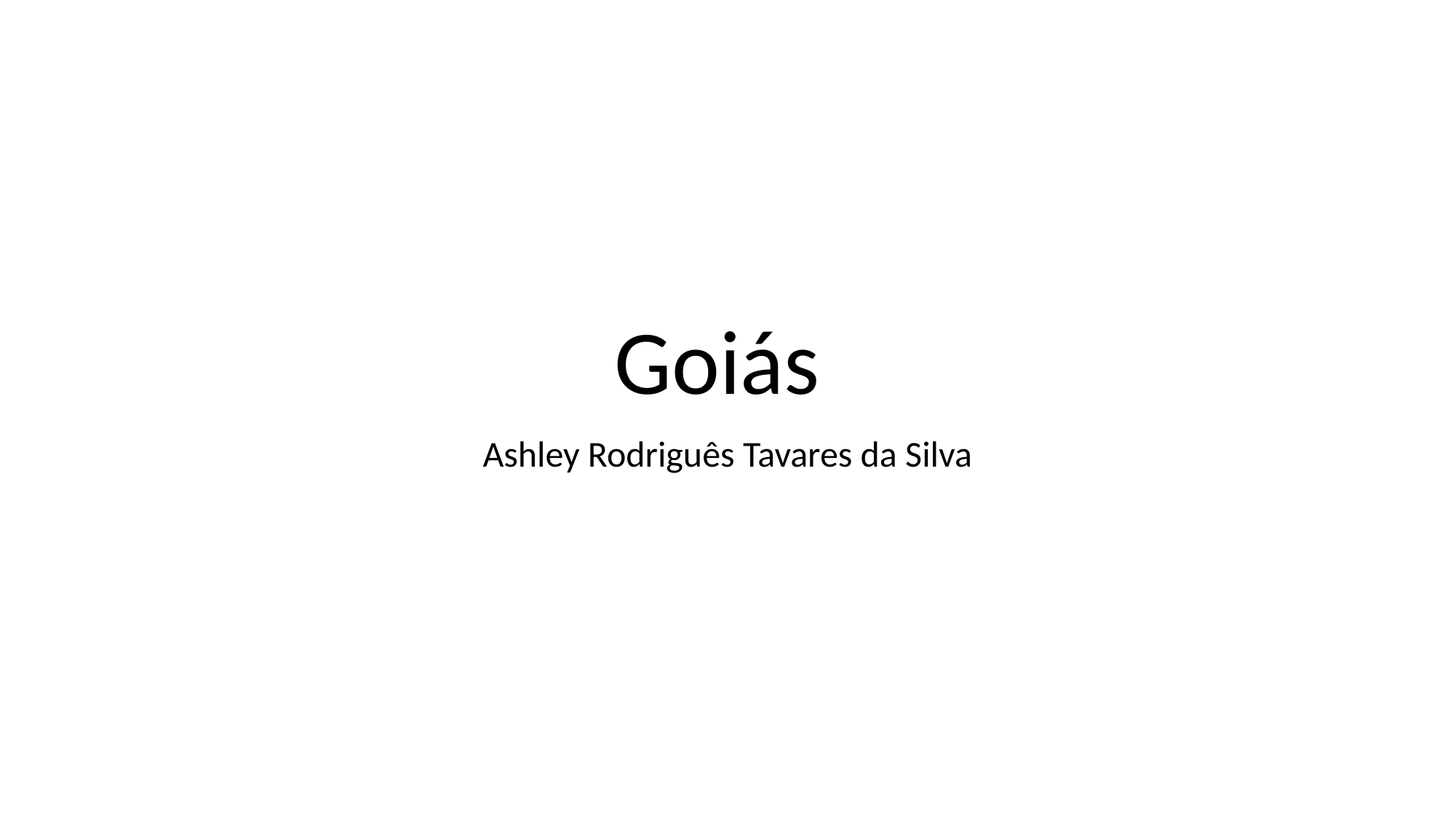

# Goiás
Ashley Rodriguês Tavares da Silva